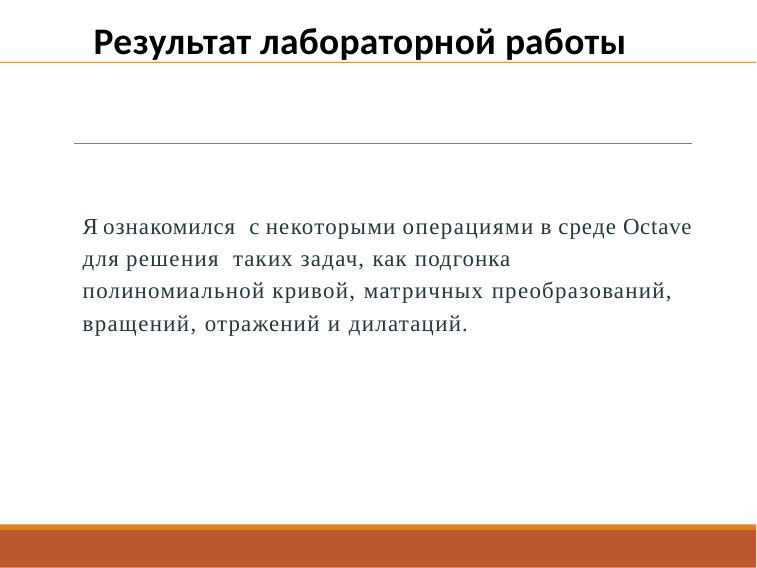

# Результат лабораторной работы

Я ознакомился  с некоторыми операциями в среде Octave для решения  таких задач, как подгонка полиномиальной кривой, матричных преобразований, вращений, отражений и дилатаций.